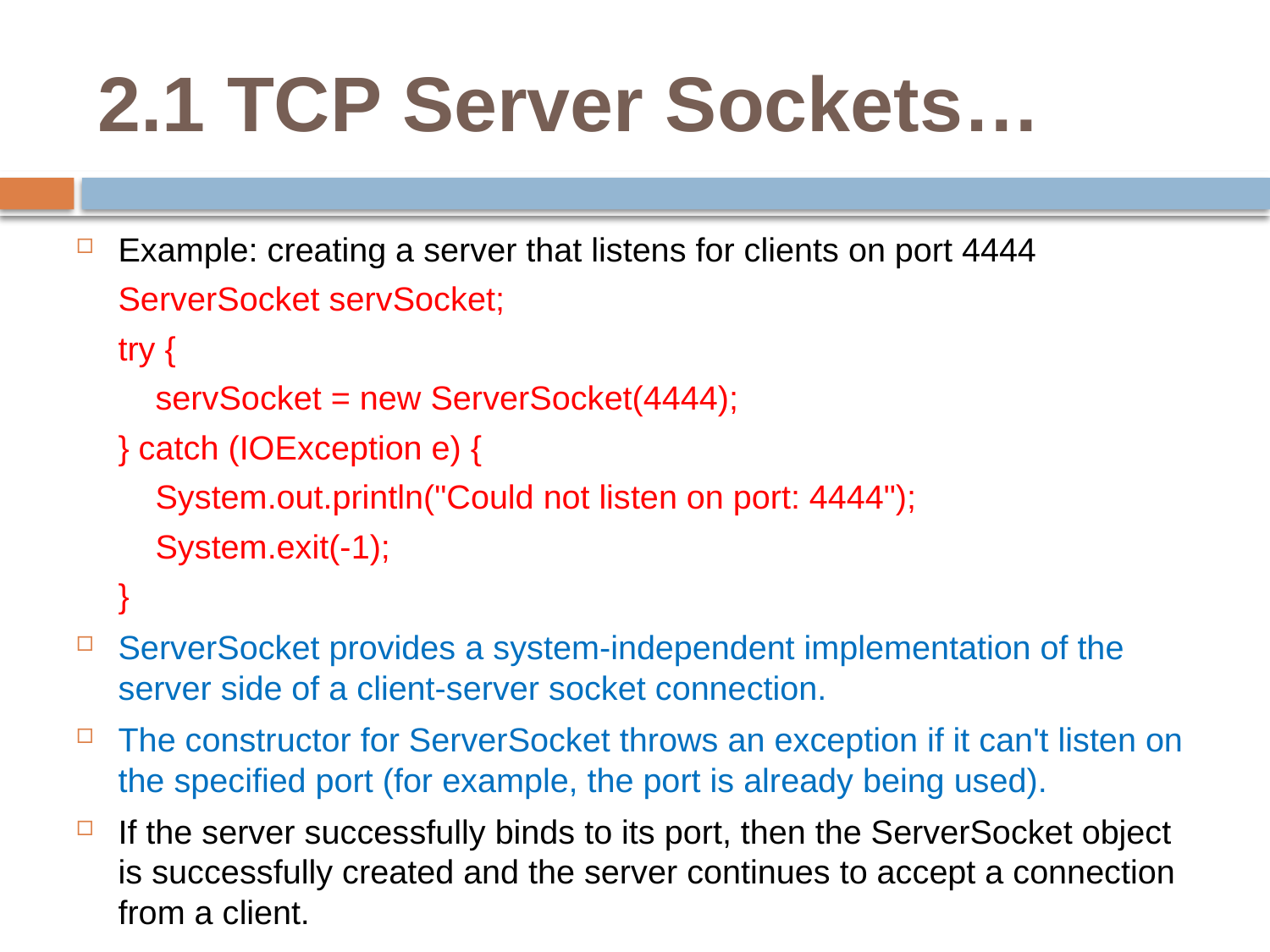

# 2.1 TCP Server Sockets…
Example: creating a server that listens for clients on port 4444
ServerSocket servSocket;
try {
    servSocket = new ServerSocket(4444);
} catch (IOException e) {
    System.out.println("Could not listen on port: 4444");
    System.exit(-1);
}
ServerSocket provides a system-independent implementation of the server side of a client-server socket connection.
The constructor for ServerSocket throws an exception if it can't listen on the specified port (for example, the port is already being used).
If the server successfully binds to its port, then the ServerSocket object is successfully created and the server continues to accept a connection from a client.